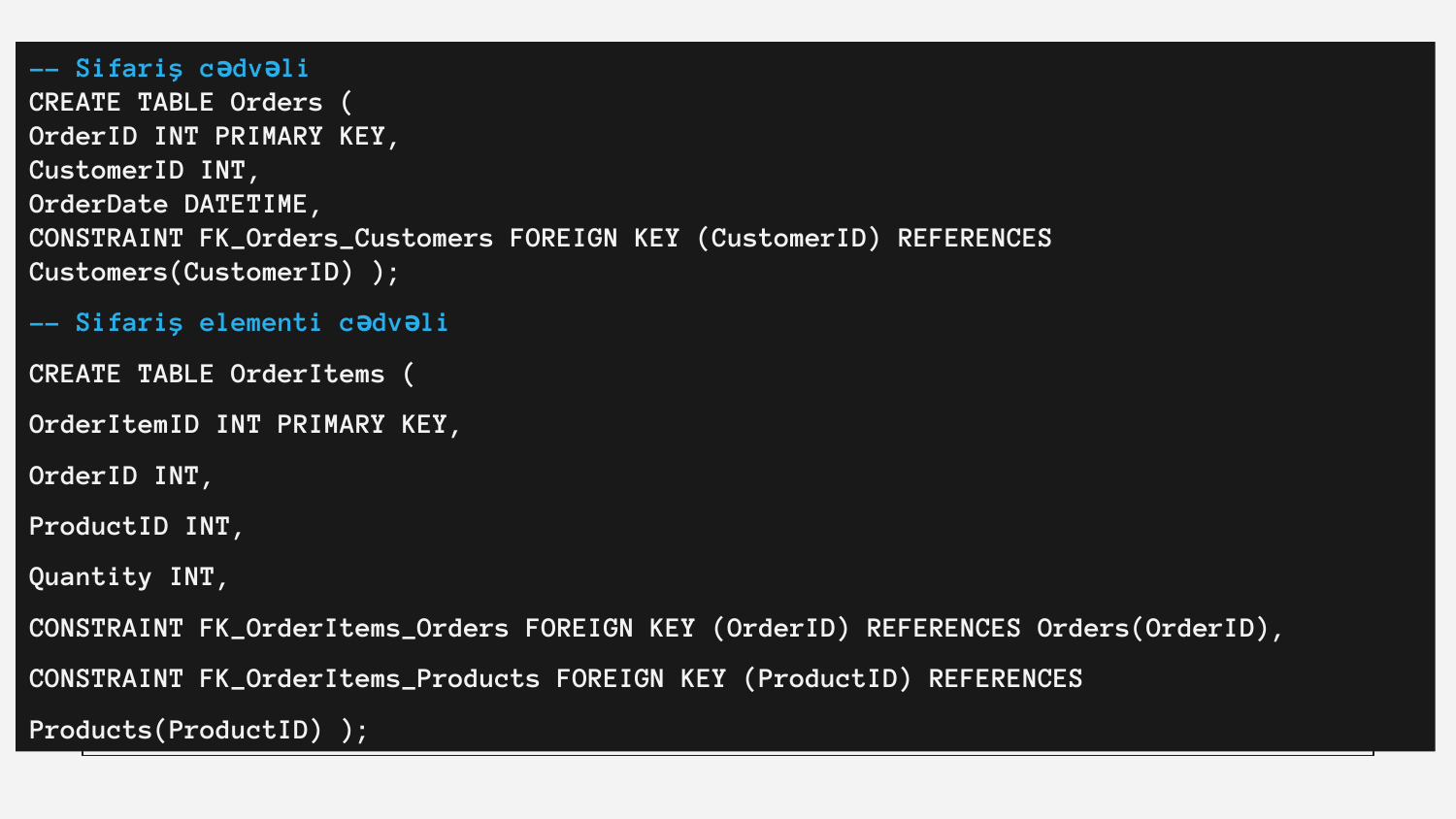

-- Sifariş cədvəli
CREATE TABLE Orders (
OrderID INT PRIMARY KEY,
CustomerID INT,
OrderDate DATETIME,
CONSTRAINT FK_Orders_Customers FOREIGN KEY (CustomerID) REFERENCES Customers(CustomerID) );
-- Sifariş elementi cədvəli
CREATE TABLE OrderItems (
OrderItemID INT PRIMARY KEY,
OrderID INT,
ProductID INT,
Quantity INT,
CONSTRAINT FK_OrderItems_Orders FOREIGN KEY (OrderID) REFERENCES Orders(OrderID),
CONSTRAINT FK_OrderItems_Products FOREIGN KEY (ProductID) REFERENCES Products(ProductID) );
-- Order table
CREATE TABLE Orders ( OrderID INT PRIMARY KEY, CustomerID INT, OrderDate DATETIME, CONSTRAINT FK_Orders_Customers FOREIGN KEY (CustomerID) REFERENCES Customers(CustomerID) );